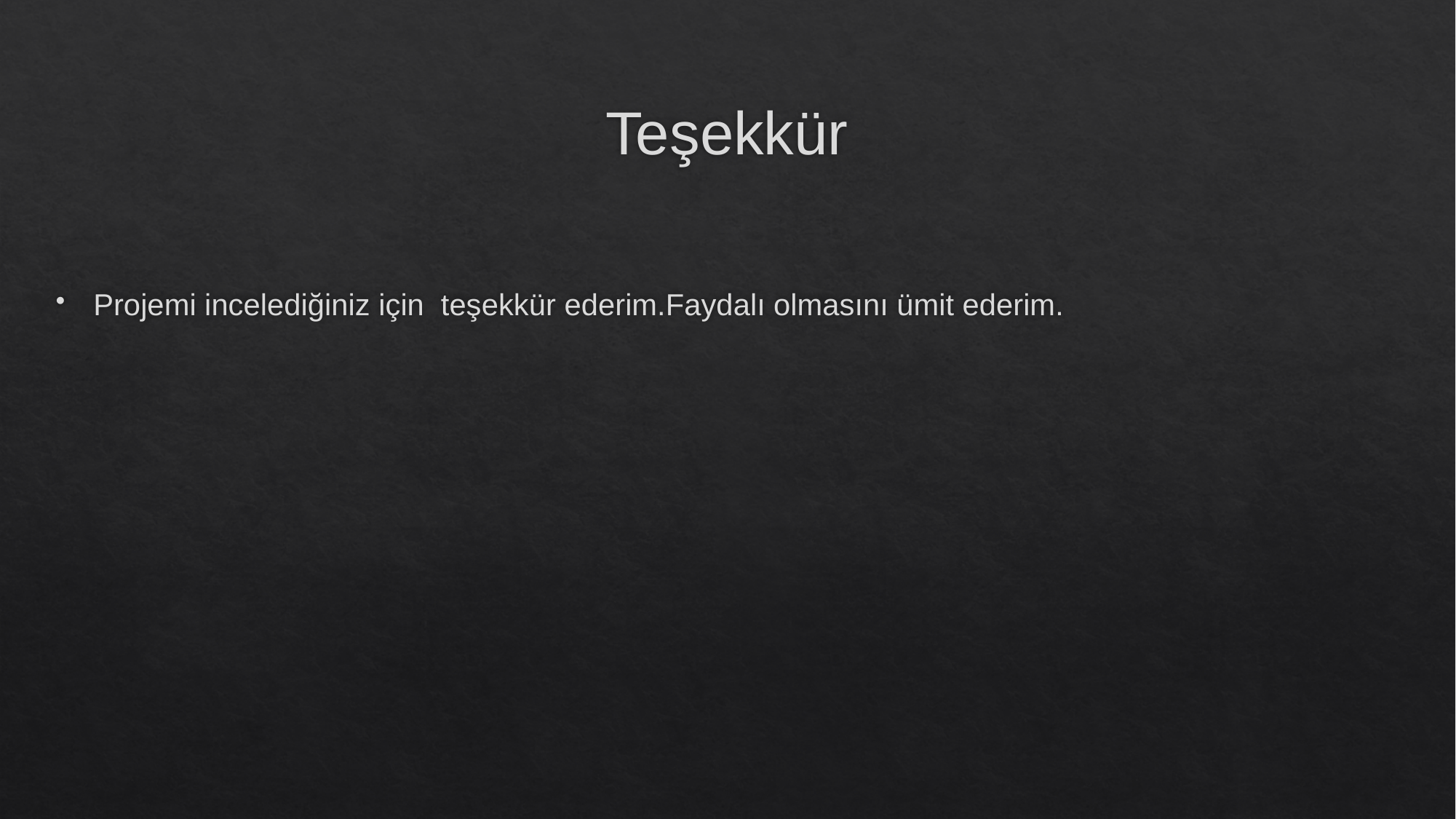

# Teşekkür
Projemi incelediğiniz için  teşekkür ederim.Faydalı olmasını ümit ederim.